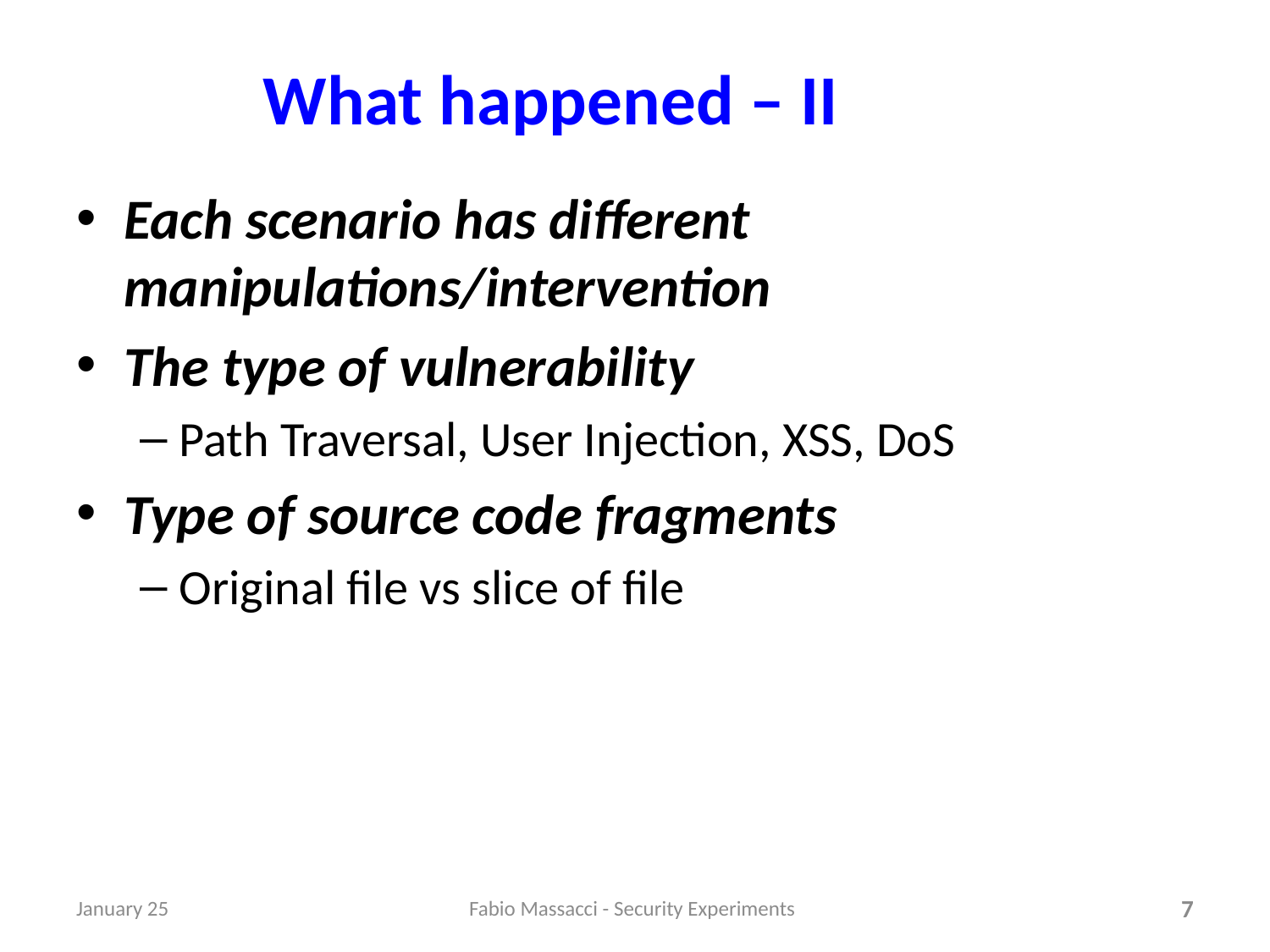

# What happened – II
Each scenario has different manipulations/intervention
The type of vulnerability
Path Traversal, User Injection, XSS, DoS
Type of source code fragments
Original file vs slice of file
January 25
Fabio Massacci - Security Experiments
7